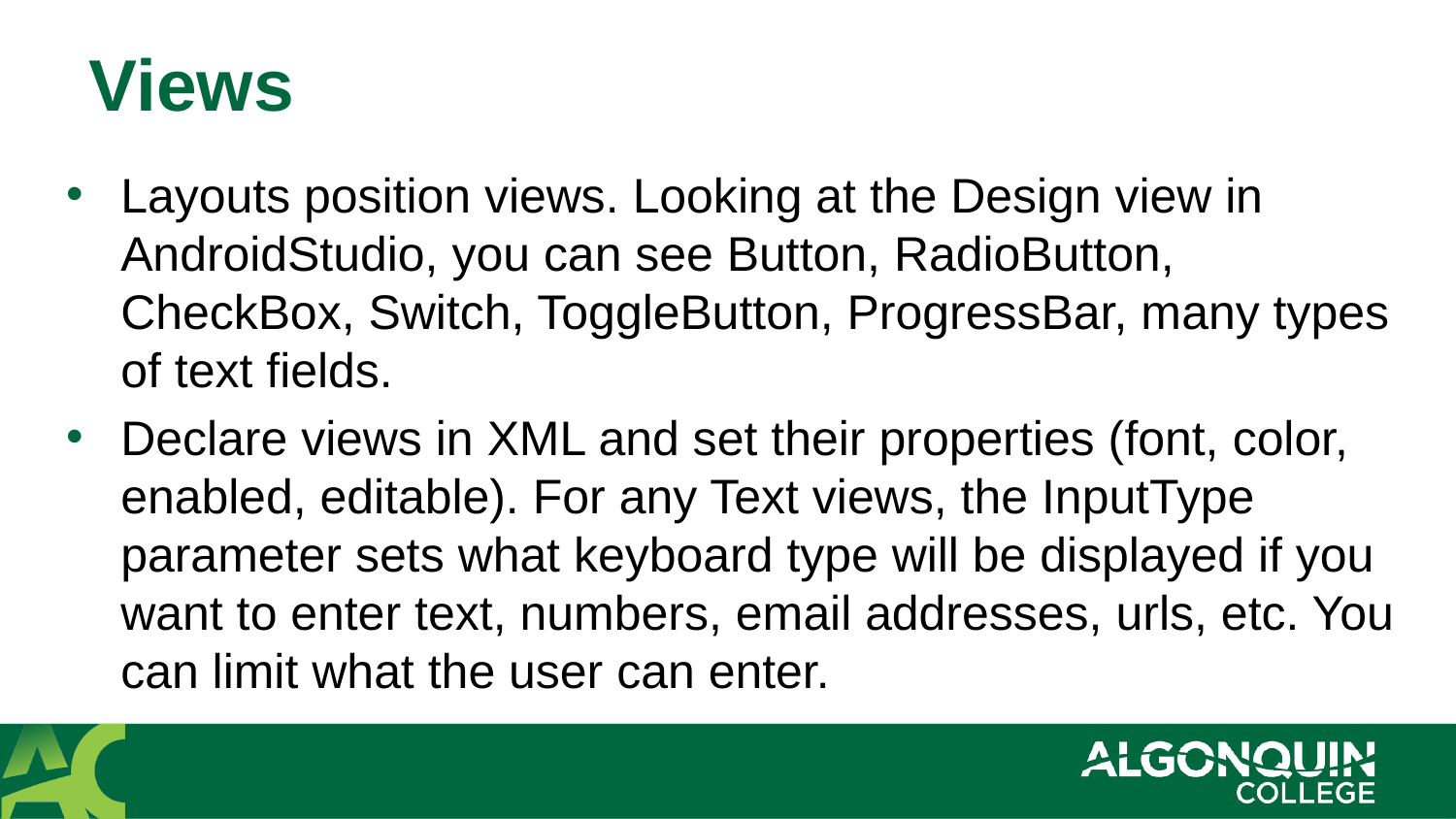

# Views
Layouts position views. Looking at the Design view in AndroidStudio, you can see Button, RadioButton, CheckBox, Switch, ToggleButton, ProgressBar, many types of text fields.
Declare views in XML and set their properties (font, color, enabled, editable). For any Text views, the InputType parameter sets what keyboard type will be displayed if you want to enter text, numbers, email addresses, urls, etc. You can limit what the user can enter.